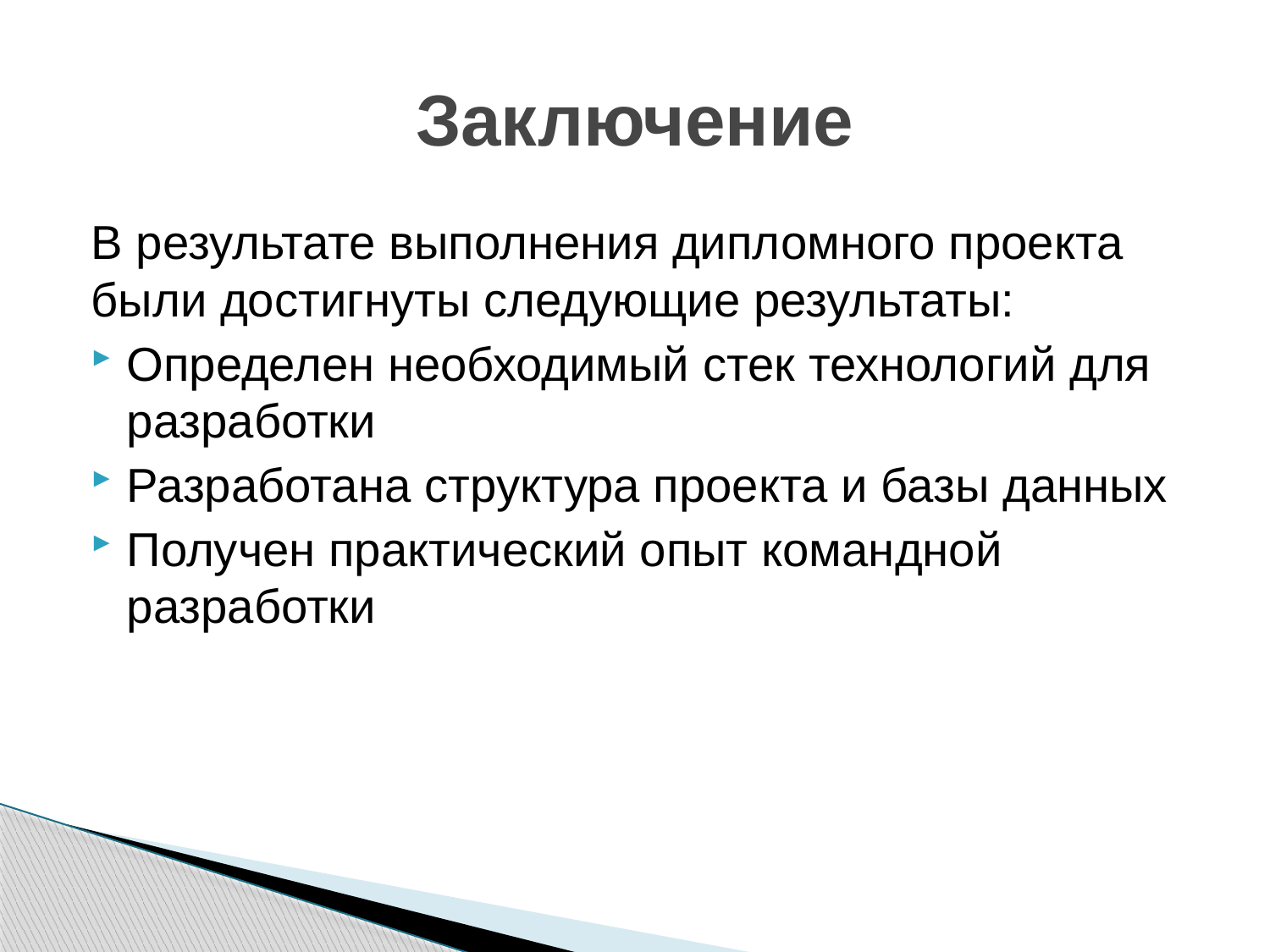

# Заключение
В результате выполнения дипломного проекта были достигнуты следующие результаты:
Определен необходимый стек технологий для разработки
Разработана структура проекта и базы данных
Получен практический опыт командной разработки